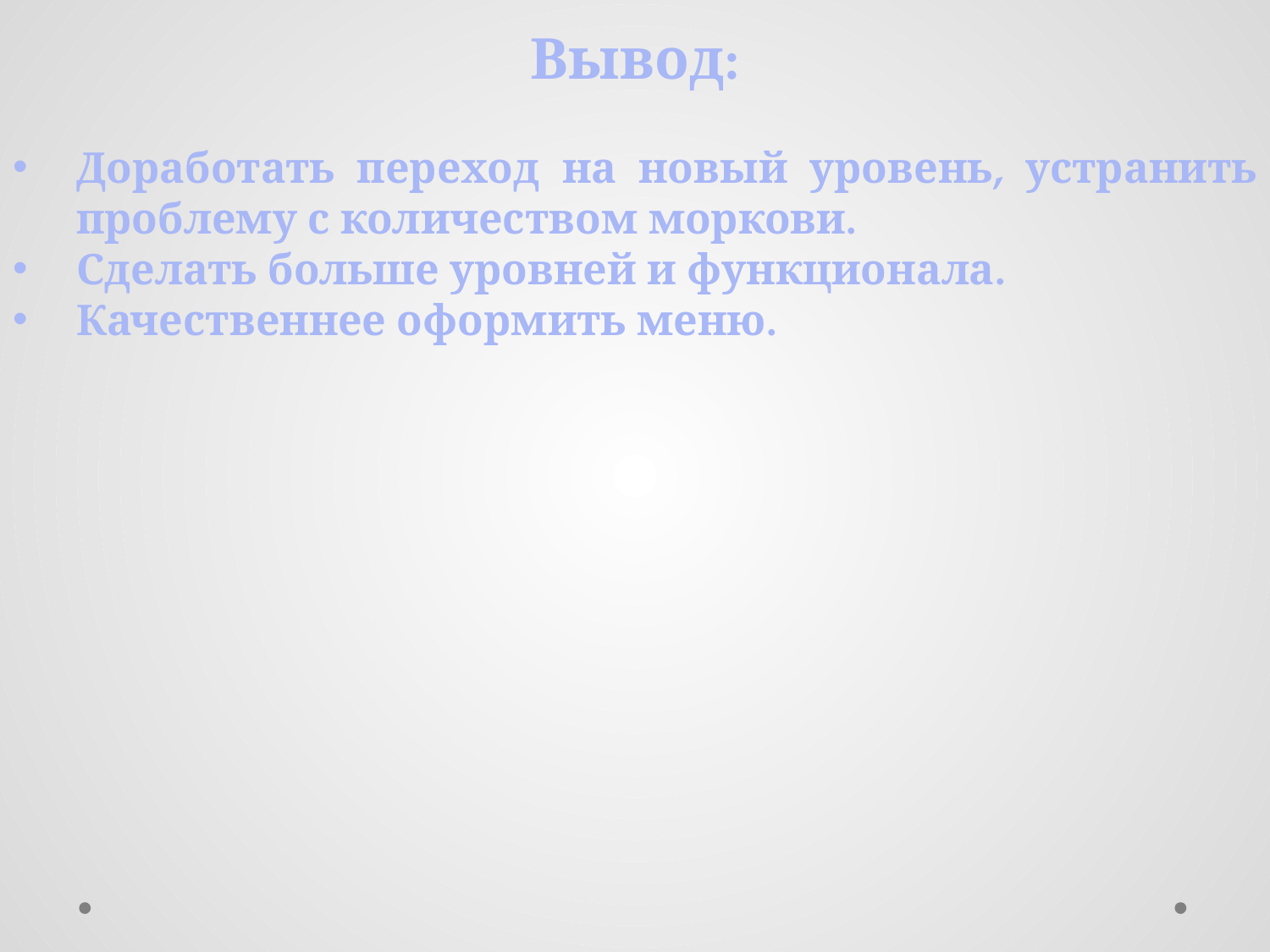

Вывод:

Доработать переход на новый уровень, устранить проблему с количеством моркови.
Сделать больше уровней и функционала.
Качественнее оформить меню.